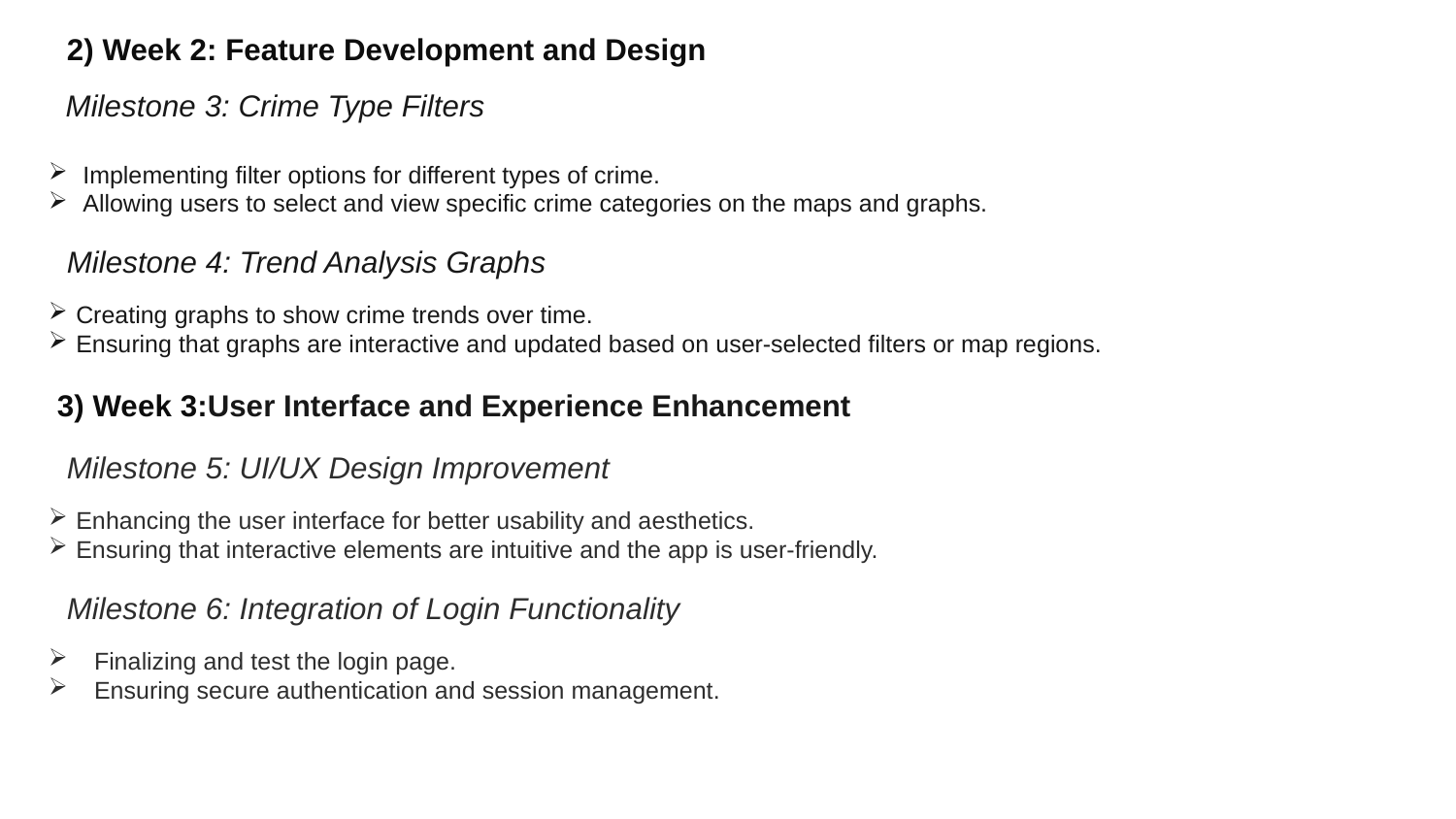

2) Week 2: Feature Development and Design
  Milestone 3: Crime Type Filters

 Implementing filter options for different types of crime.
 Allowing users to select and view specific crime categories on the maps and graphs.
Milestone 4: Trend Analysis Graphs
Creating graphs to show crime trends over time.
Ensuring that graphs are interactive and updated based on user-selected filters or map regions.

 3) Week 3:User Interface and Experience Enhancement
Milestone 5: UI/UX Design Improvement
Enhancing the user interface for better usability and aesthetics.
Ensuring that interactive elements are intuitive and the app is user-friendly.
Milestone 6: Integration of Login Functionality
Finalizing and test the login page.
Ensuring secure authentication and session management.